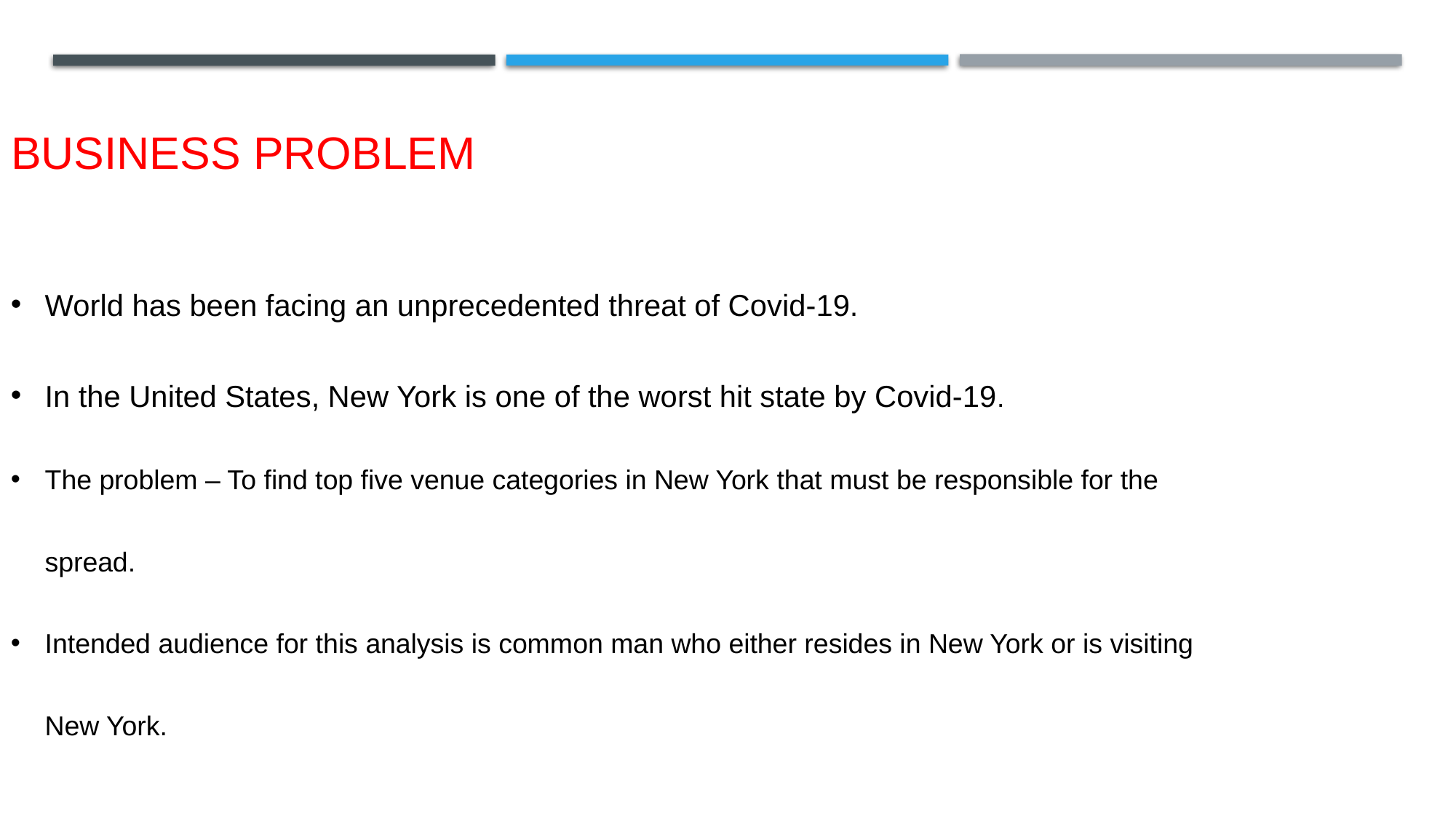

Business problem
World has been facing an unprecedented threat of Covid-19.
In the United States, New York is one of the worst hit state by Covid-19.
The problem – To find top five venue categories in New York that must be responsible for the spread.
Intended audience for this analysis is common man who either resides in New York or is visiting New York.